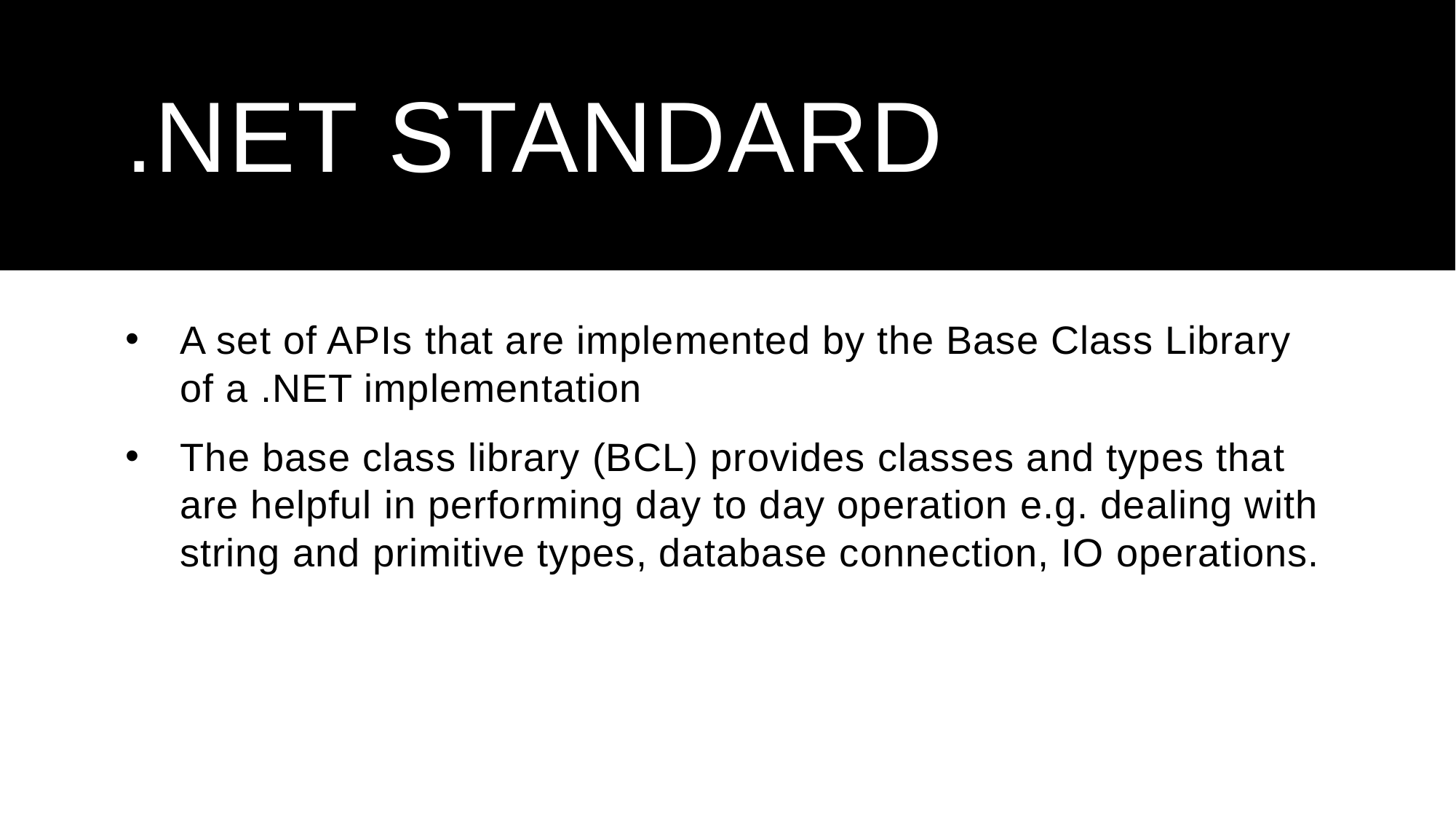

# .Net Standard
A set of APIs that are implemented by the Base Class Library of a .NET implementation
The base class library (BCL) provides classes and types that are helpful in performing day to day operation e.g. dealing with string and primitive types, database connection, IO operations.